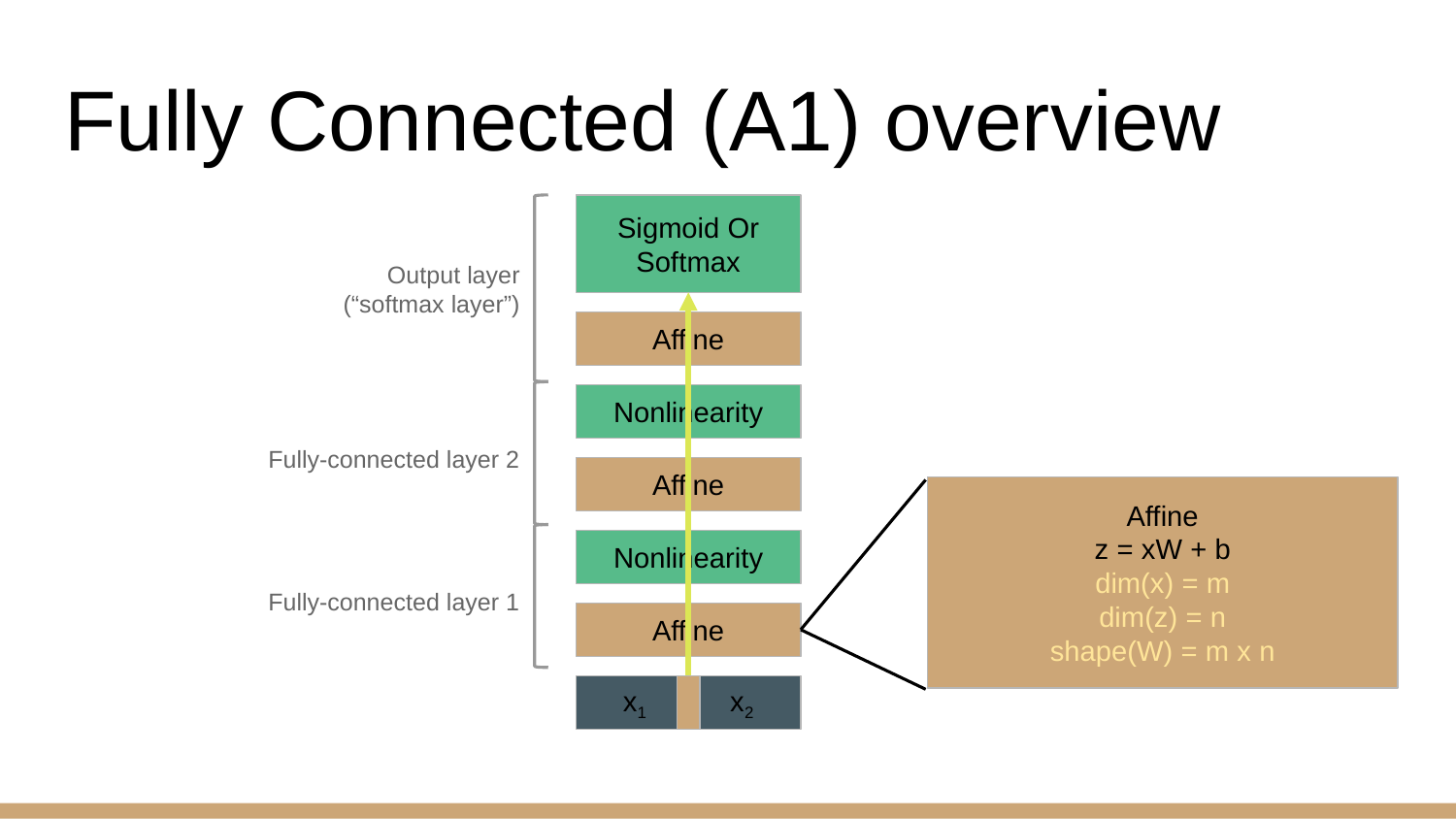

# Fully Connected (A1) overview

Sigmoid Or Softmax
Output layer
(“softmax layer”)
Affine

Nonlinearity
Fully-connected layer 2
Affine
Affine
z = xW + b
dim(x) = m
dim(z) = n
shape(W) = m x n

Nonlinearity
Fully-connected layer 1
Affine
x1             x2